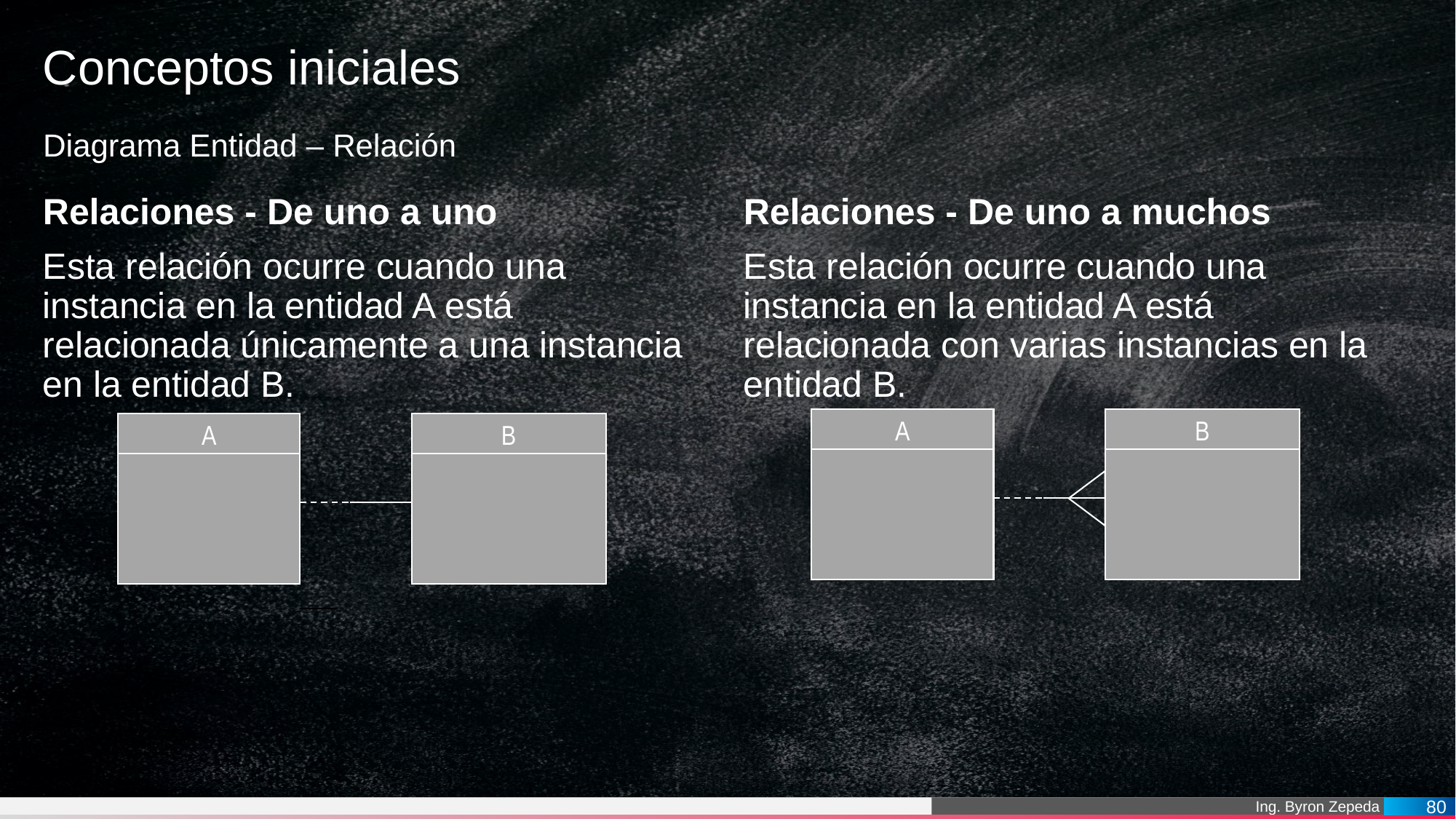

# Conceptos iniciales
Diagrama Entidad – Relación
Relaciones - De uno a uno
Esta relación ocurre cuando una instancia en la entidad A está relacionada únicamente a una instancia en la entidad B.

Relaciones - De uno a muchos
Esta relación ocurre cuando una instancia en la entidad A está relacionada con varias instancias en la entidad B.

A

B

A

B

80